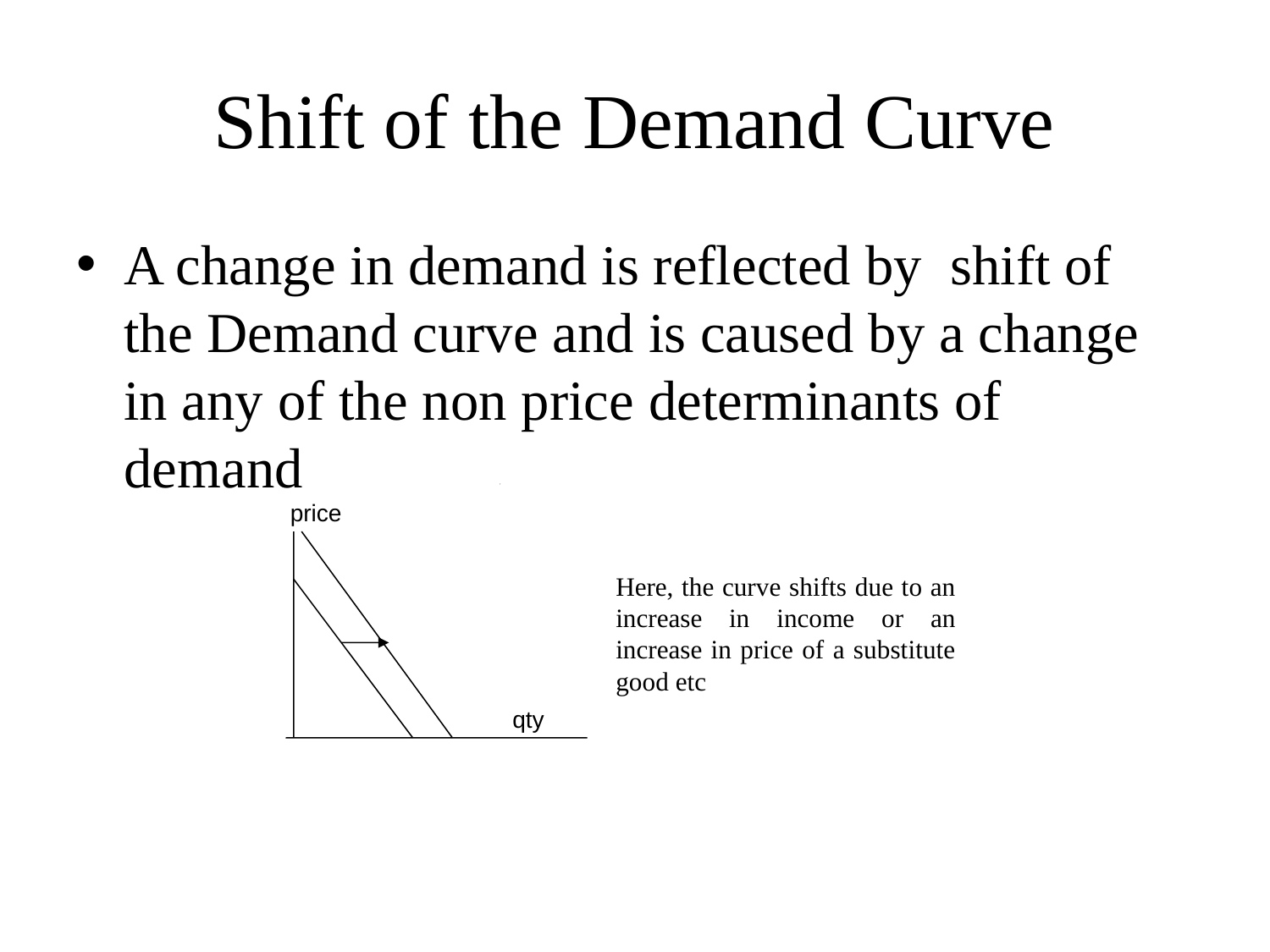

# Shift of the Demand Curve
A change in demand is reflected by  shift of the Demand curve and is caused by a change in any of the non price determinants of demand

price

Here, the curve shifts due to an increase in income or an increase in price of a substitute good etc

qty